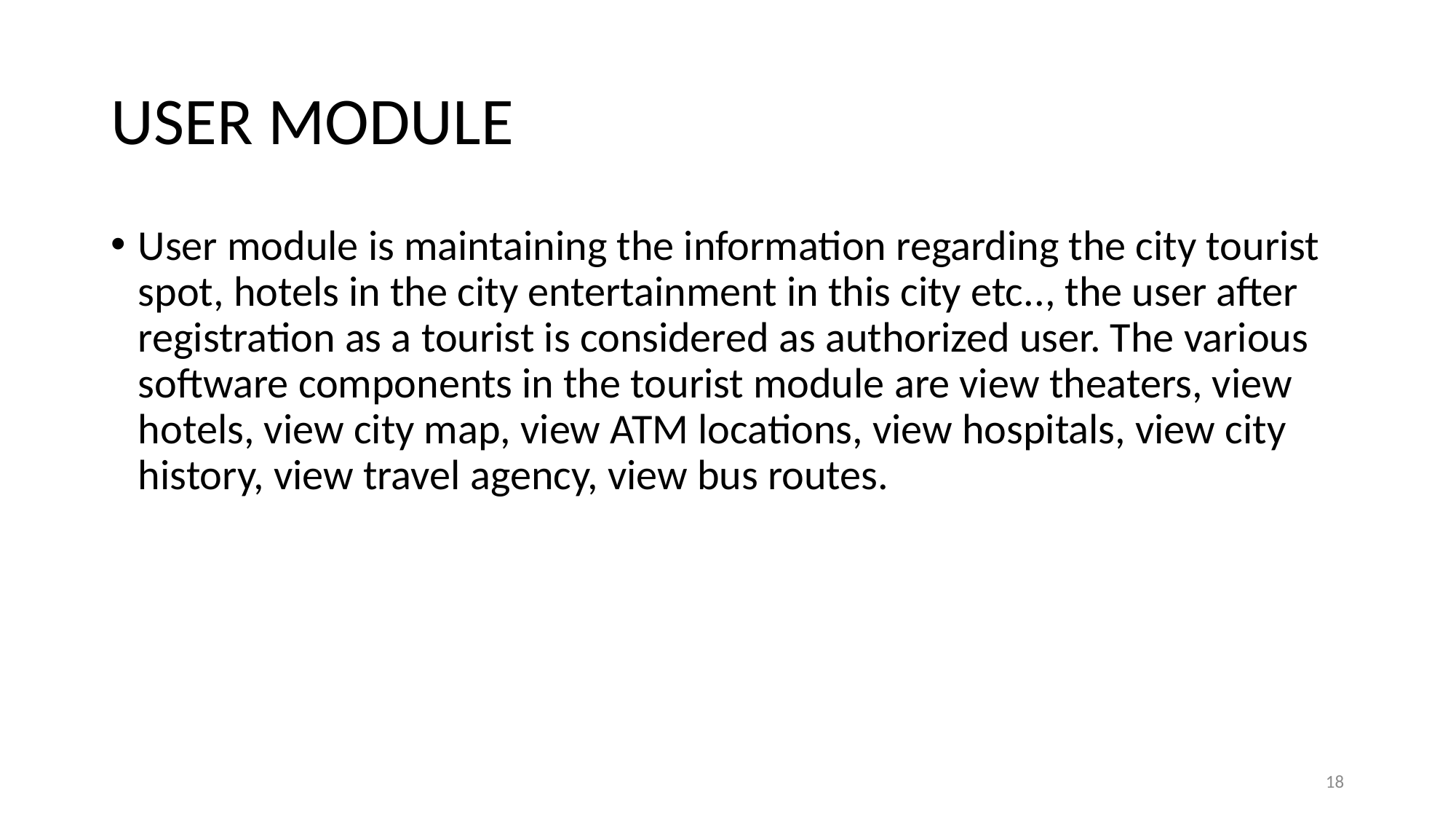

# USER MODULE
User module is maintaining the information regarding the city tourist spot, hotels in the city entertainment in this city etc.., the user after registration as a tourist is considered as authorized user. The various software components in the tourist module are view theaters, view hotels, view city map, view ATM locations, view hospitals, view city history, view travel agency, view bus routes.
18